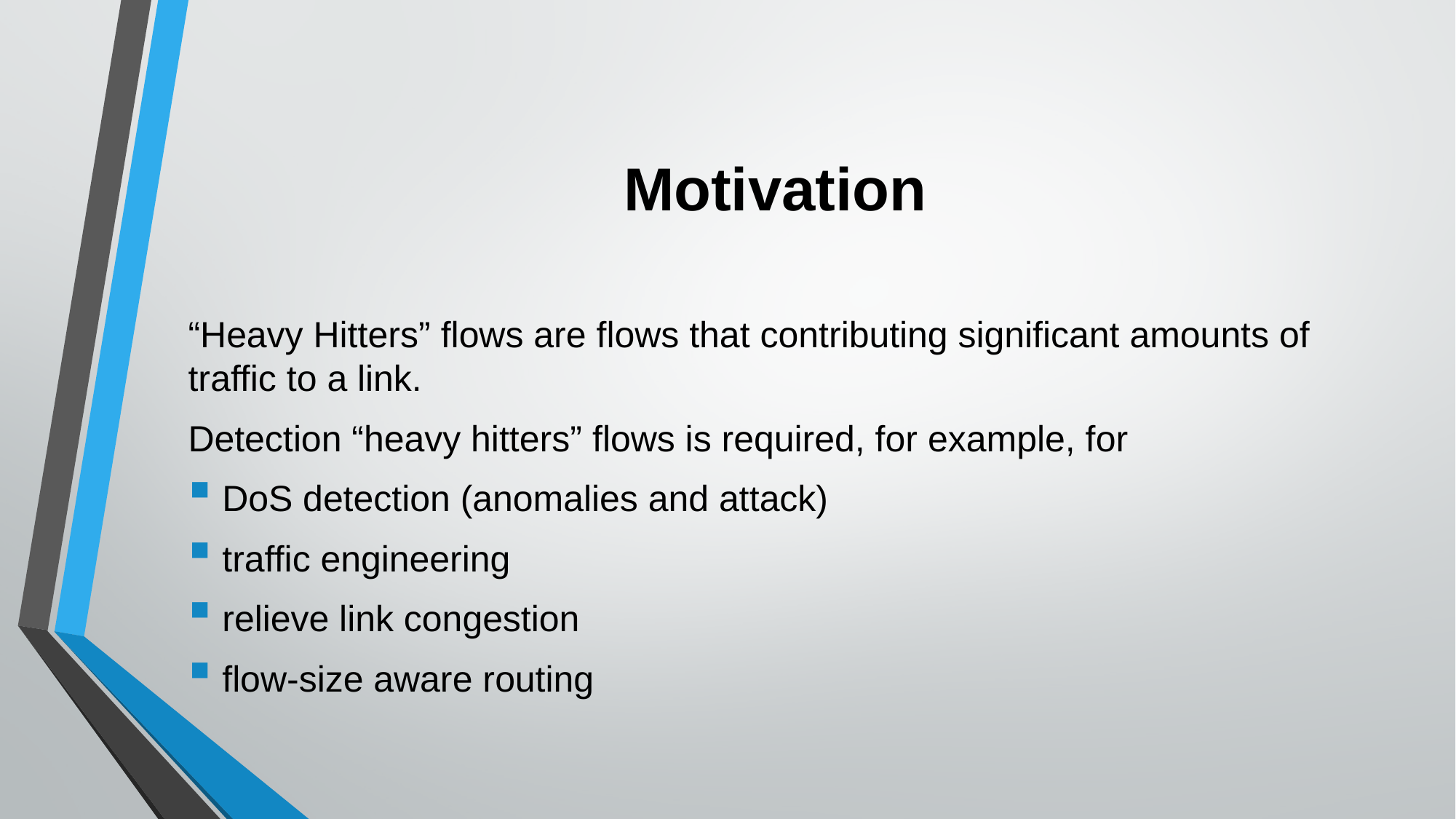

# Motivation
“Heavy Hitters” flows are flows that contributing significant amounts of traffic to a link.
Detection “heavy hitters” flows is required, for example, for
DoS detection (anomalies and attack)
traffic engineering
relieve link congestion
flow-size aware routing